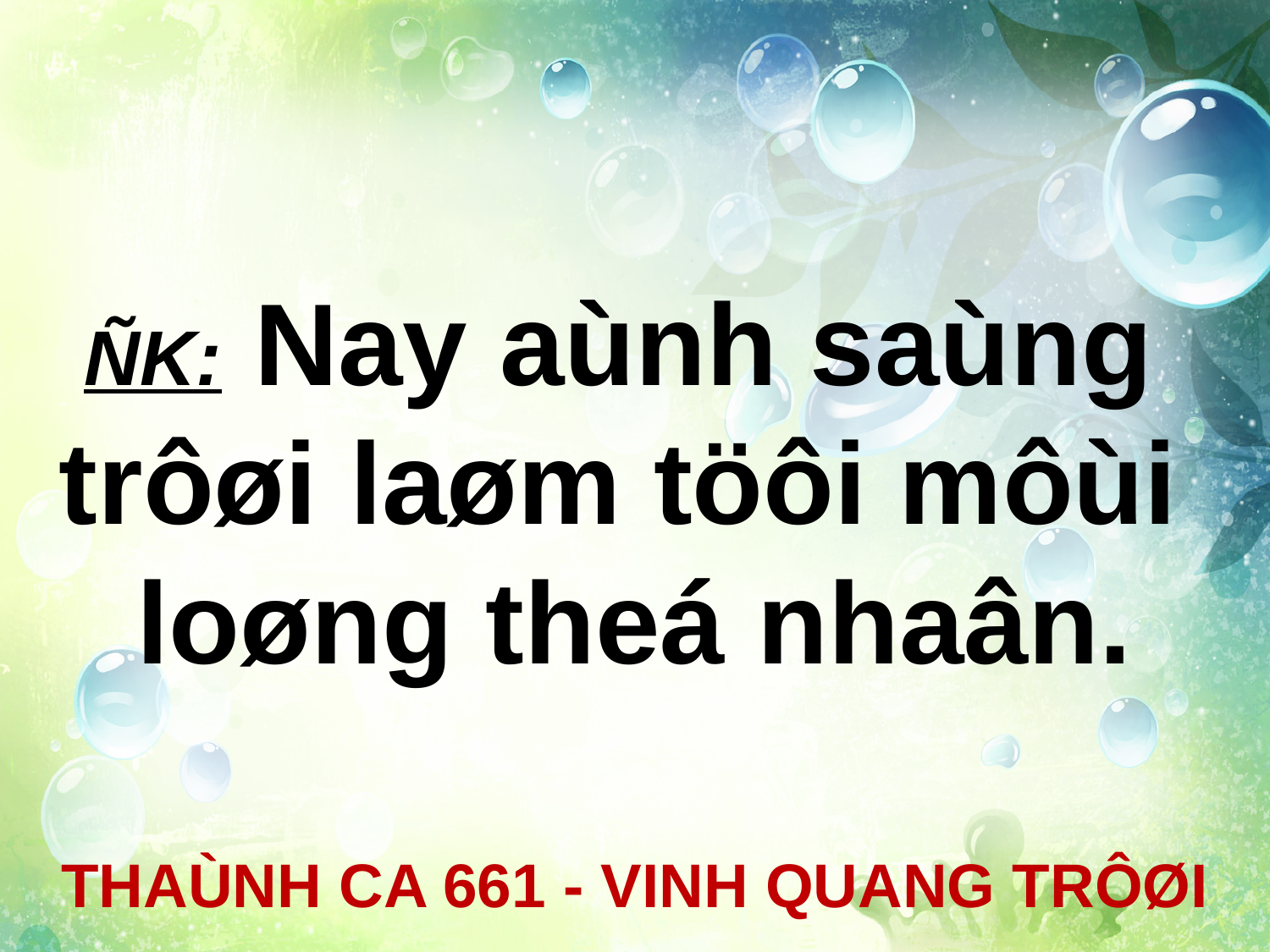

ÑK: Nay aùnh saùng
trôøi laøm töôi môùi
loøng theá nhaân.
THAÙNH CA 661 - VINH QUANG TRÔØI